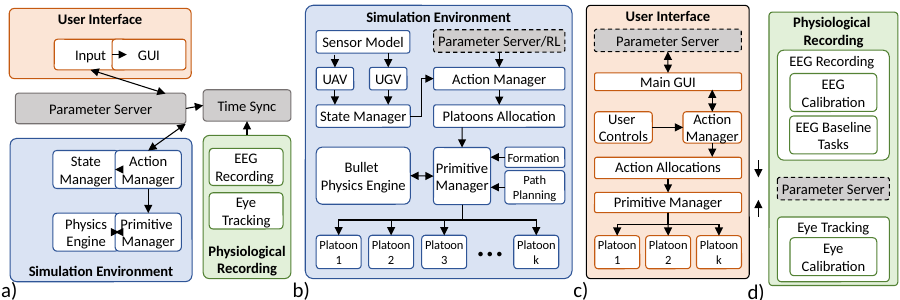

Simulation Environment
User Interface
User Interface
Physiological
Recording
Parameter Server
Parameter Server/RL
Sensor Model
GUI
Input
EEG Recording
EEG Calibration
EEG Baseline Tasks
UAV
UGV
Action Manager
Main GUI
Time Sync
Parameter Server
State Manager
Platoons Allocation
Action Manager
User
Controls
Physiological
Recording
Simulation Environment
Bullet
Physics Engine
Formation
Primitive
Manager
EEG
Recording
State Manager
Action Manager
Action Allocations
Path Planning
Parameter Server
Primitive Manager
Eye
Tracking
…
Physics
Engine
Primitive
Manager
Eye Tracking
Eye Calibration
Platoon
1
Platoon
2
Platoon
3
Platoon
k
Platoon
k
Platoon
1
Platoon
2
b)
c)
a)
d)